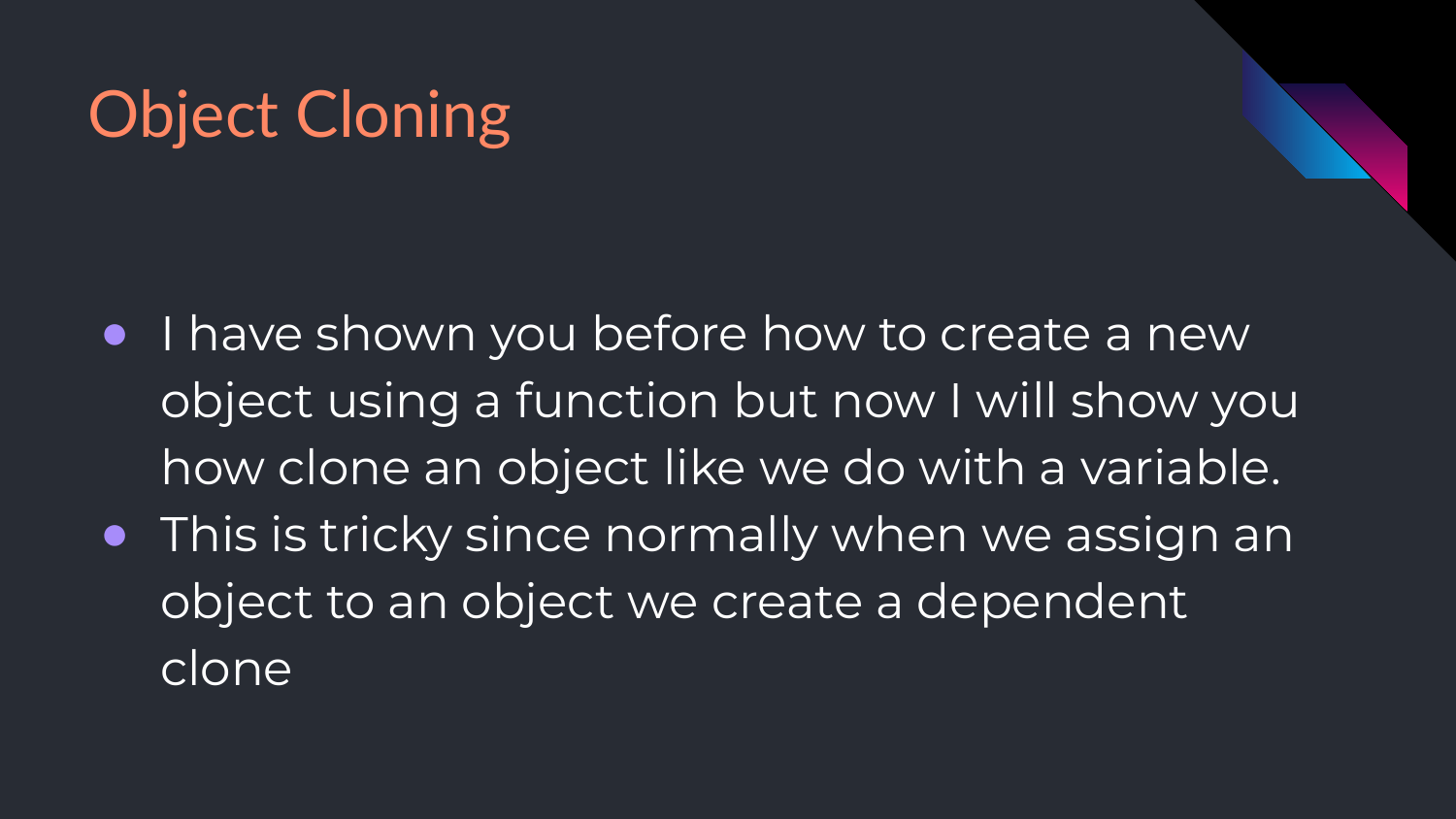

# Object Cloning
I have shown you before how to create a new object using a function but now I will show you how clone an object like we do with a variable.
This is tricky since normally when we assign an object to an object we create a dependent clone